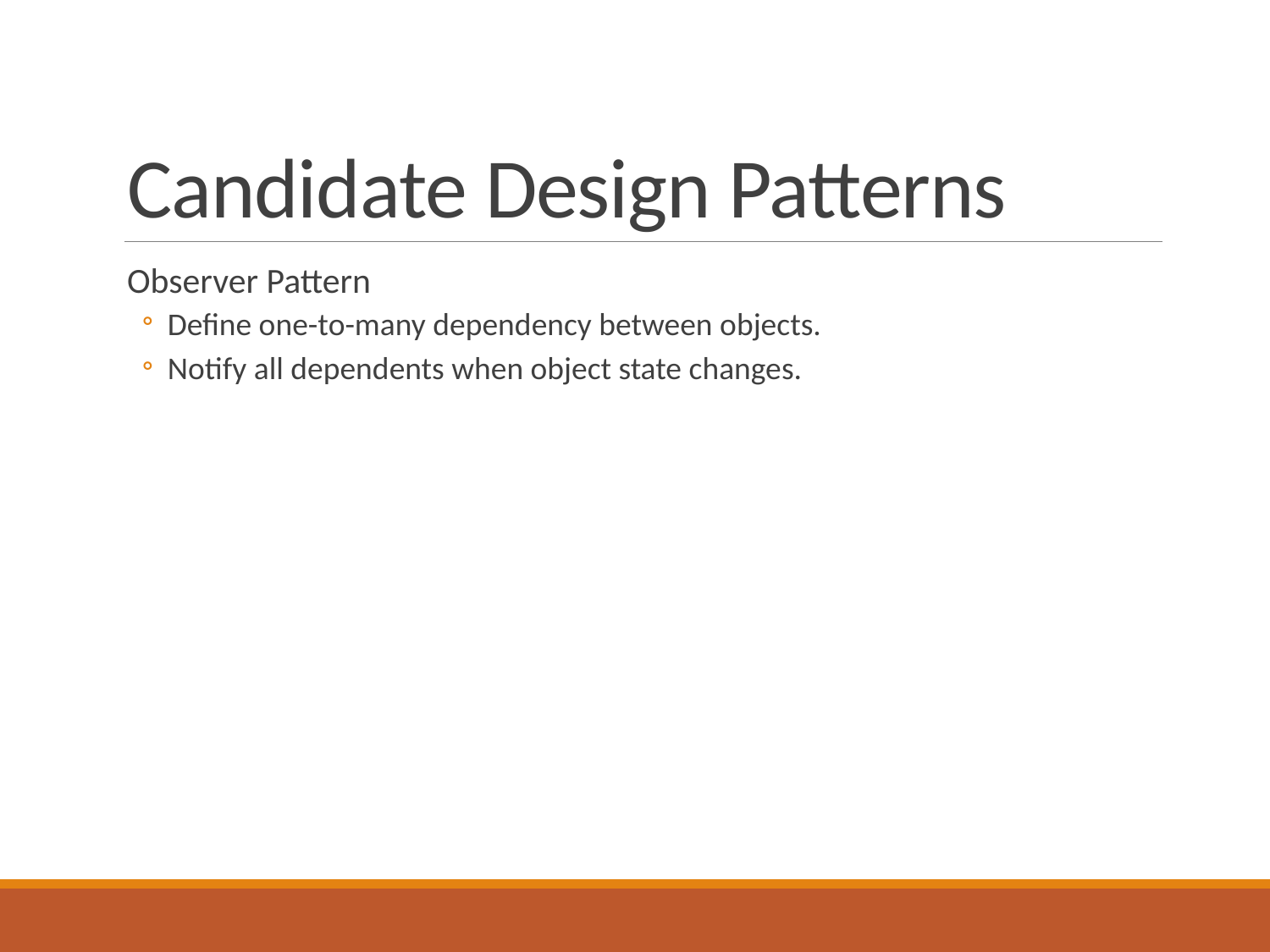

# Candidate Design Patterns
Observer Pattern
Define one-to-many dependency between objects.
Notify all dependents when object state changes.